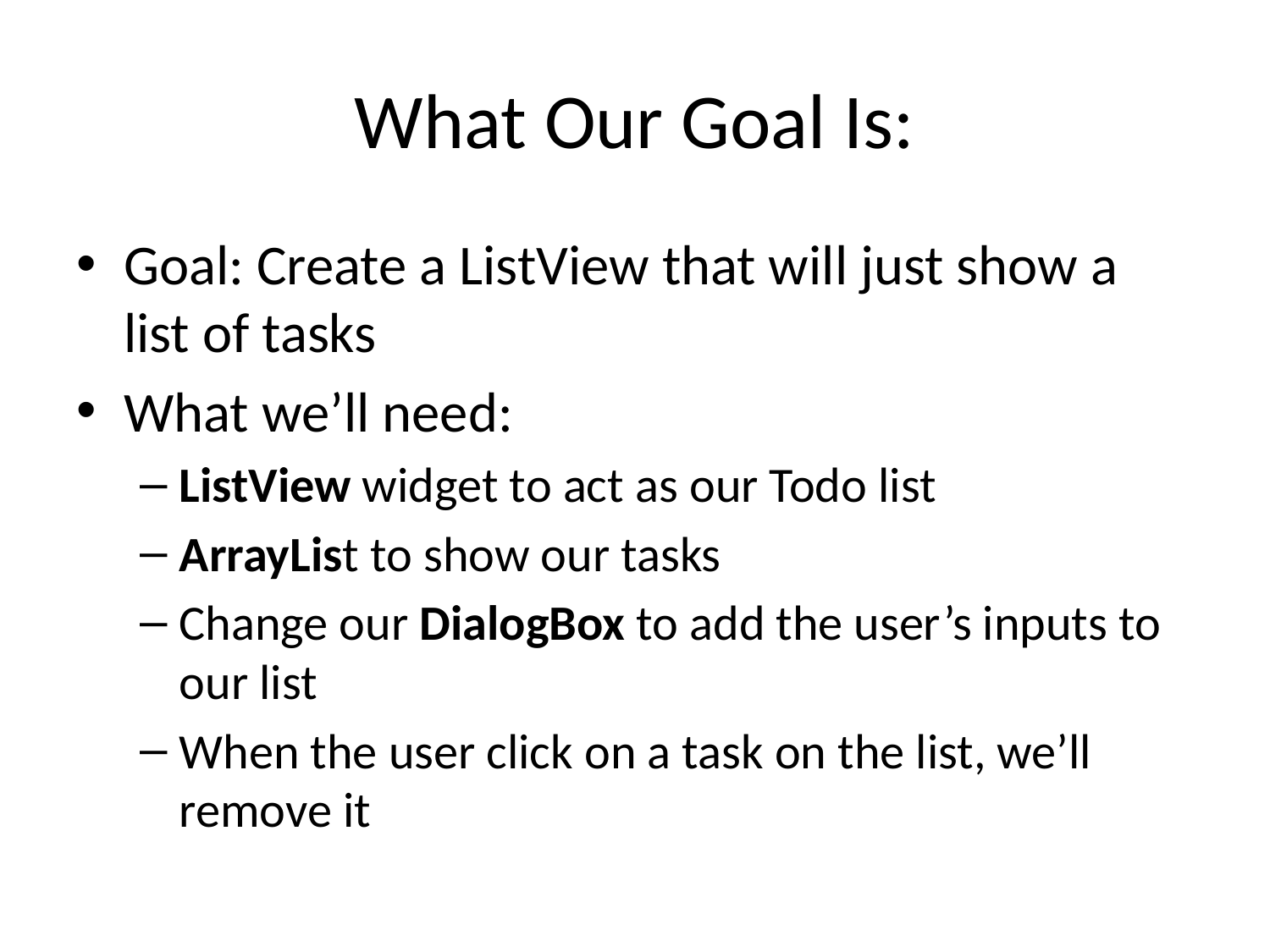

# What Our Goal Is:
Goal: Create a ListView that will just show a list of tasks
What we’ll need:
ListView widget to act as our Todo list
ArrayList to show our tasks
Change our DialogBox to add the user’s inputs to our list
When the user click on a task on the list, we’ll remove it